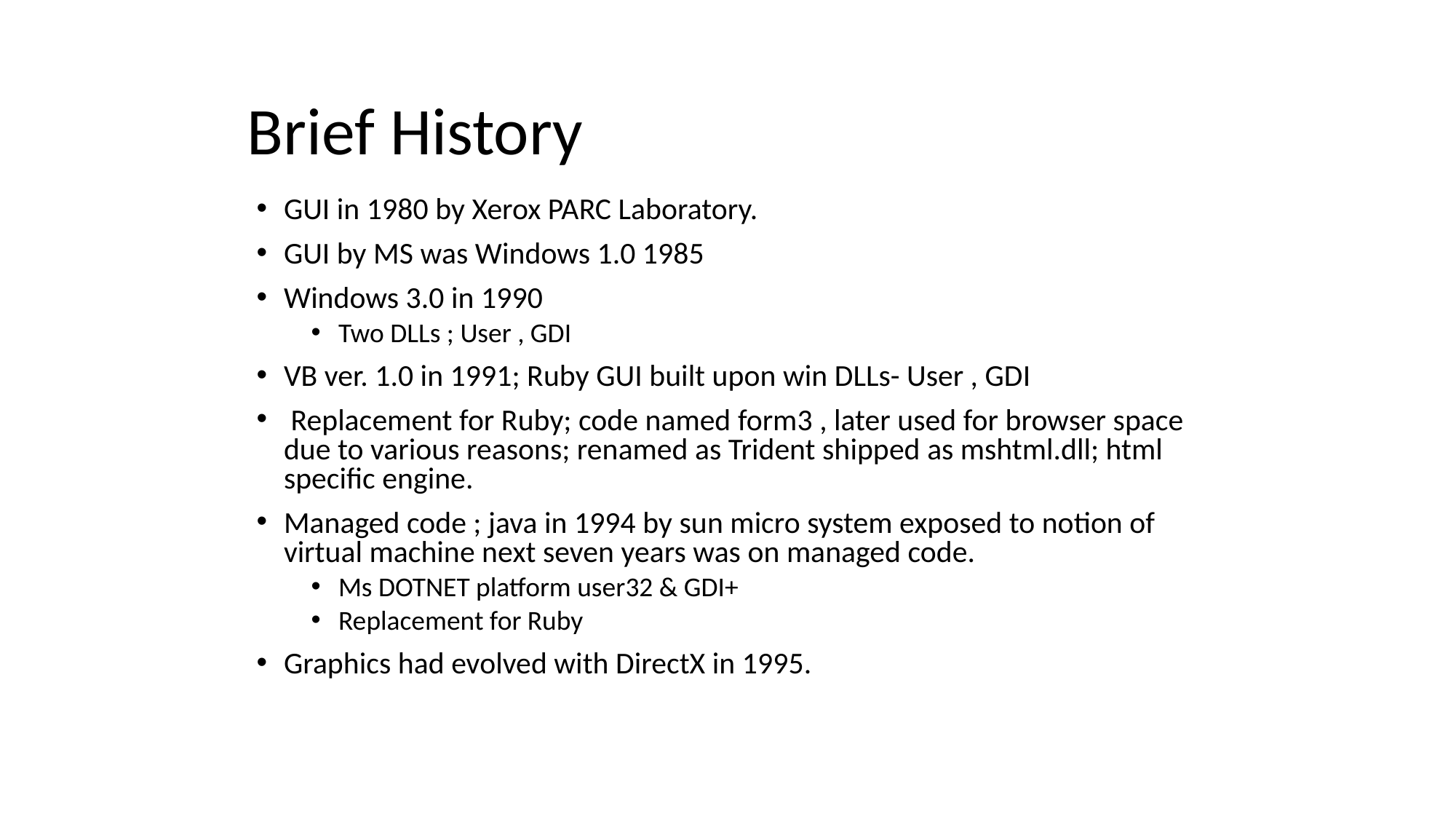

# Brief History
GUI in 1980 by Xerox PARC Laboratory.
GUI by MS was Windows 1.0 1985
Windows 3.0 in 1990
Two DLLs ; User , GDI
VB ver. 1.0 in 1991; Ruby GUI built upon win DLLs- User , GDI
 Replacement for Ruby; code named form3 , later used for browser space due to various reasons; renamed as Trident shipped as mshtml.dll; html specific engine.
Managed code ; java in 1994 by sun micro system exposed to notion of virtual machine next seven years was on managed code.
Ms DOTNET platform user32 & GDI+
Replacement for Ruby
Graphics had evolved with DirectX in 1995.